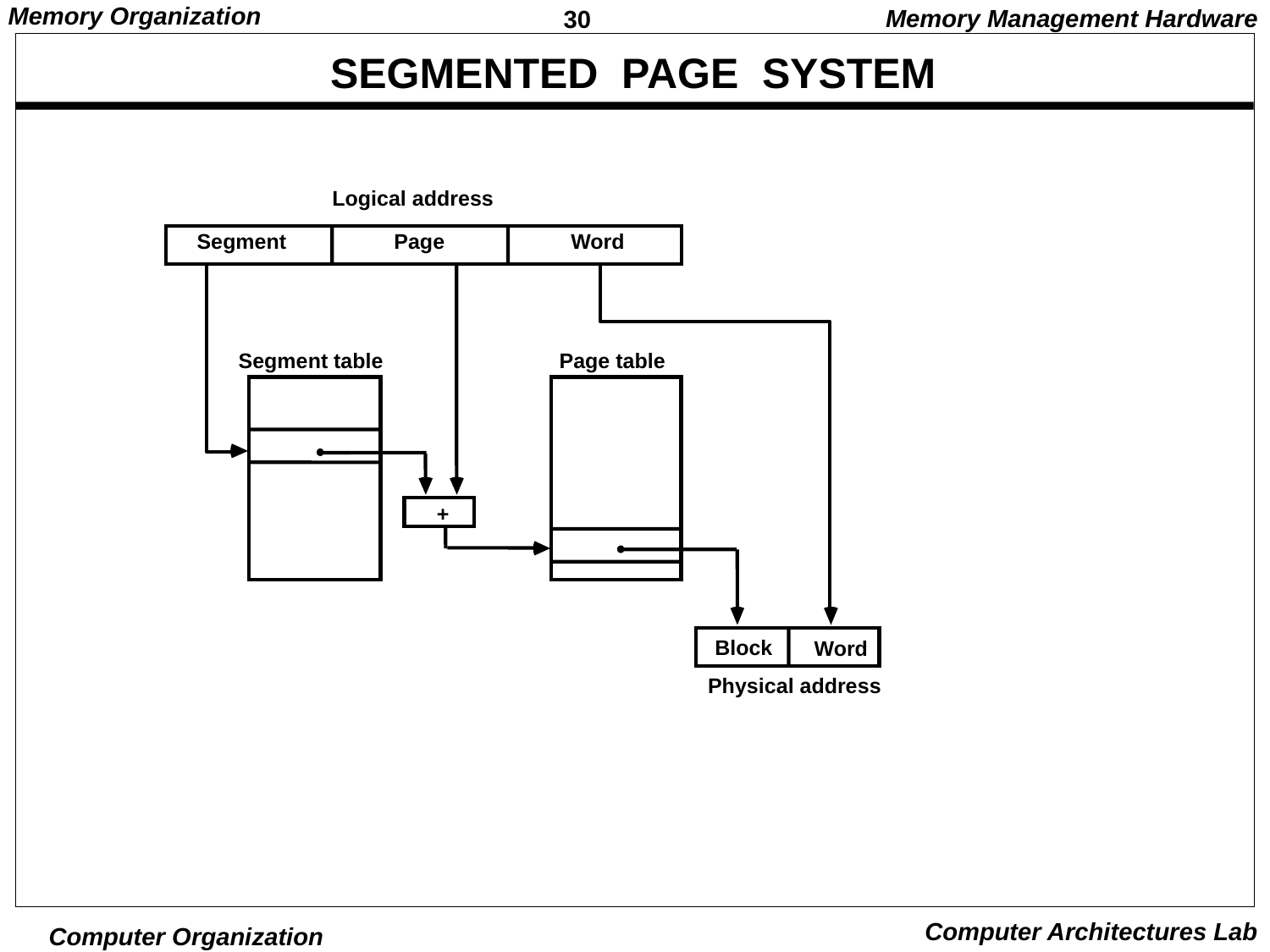

Memory Management Hardware
# SEGMENTED  PAGE  SYSTEM
Logical address
Segment
Page
Word

Segment table
Page table

+

Block
Word
Physical address